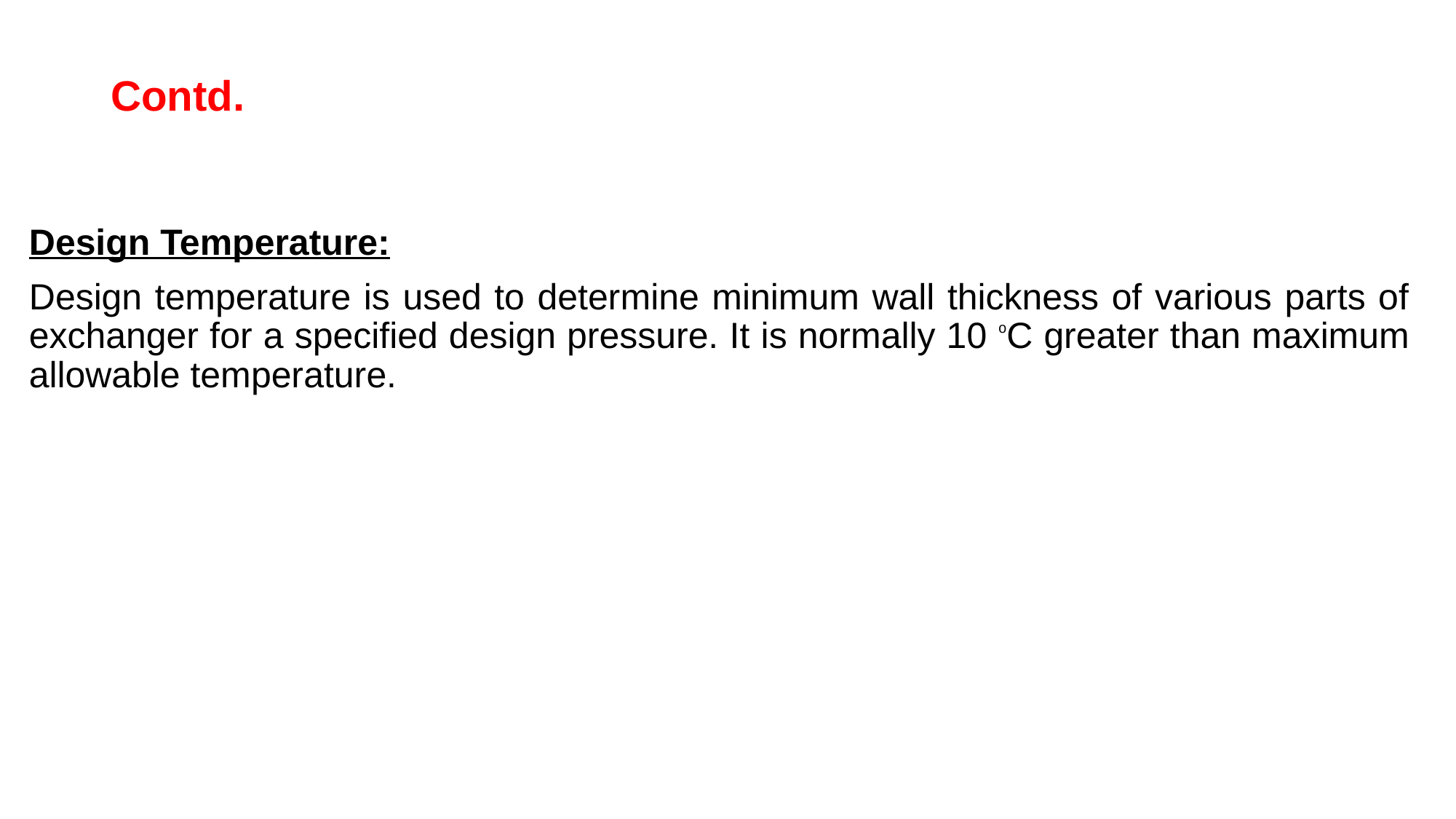

# Contd.
Design Temperature:
Design temperature is used to determine minimum wall thickness of various parts of exchanger for a specified design pressure. It is normally 10 ᵒC greater than maximum allowable temperature.